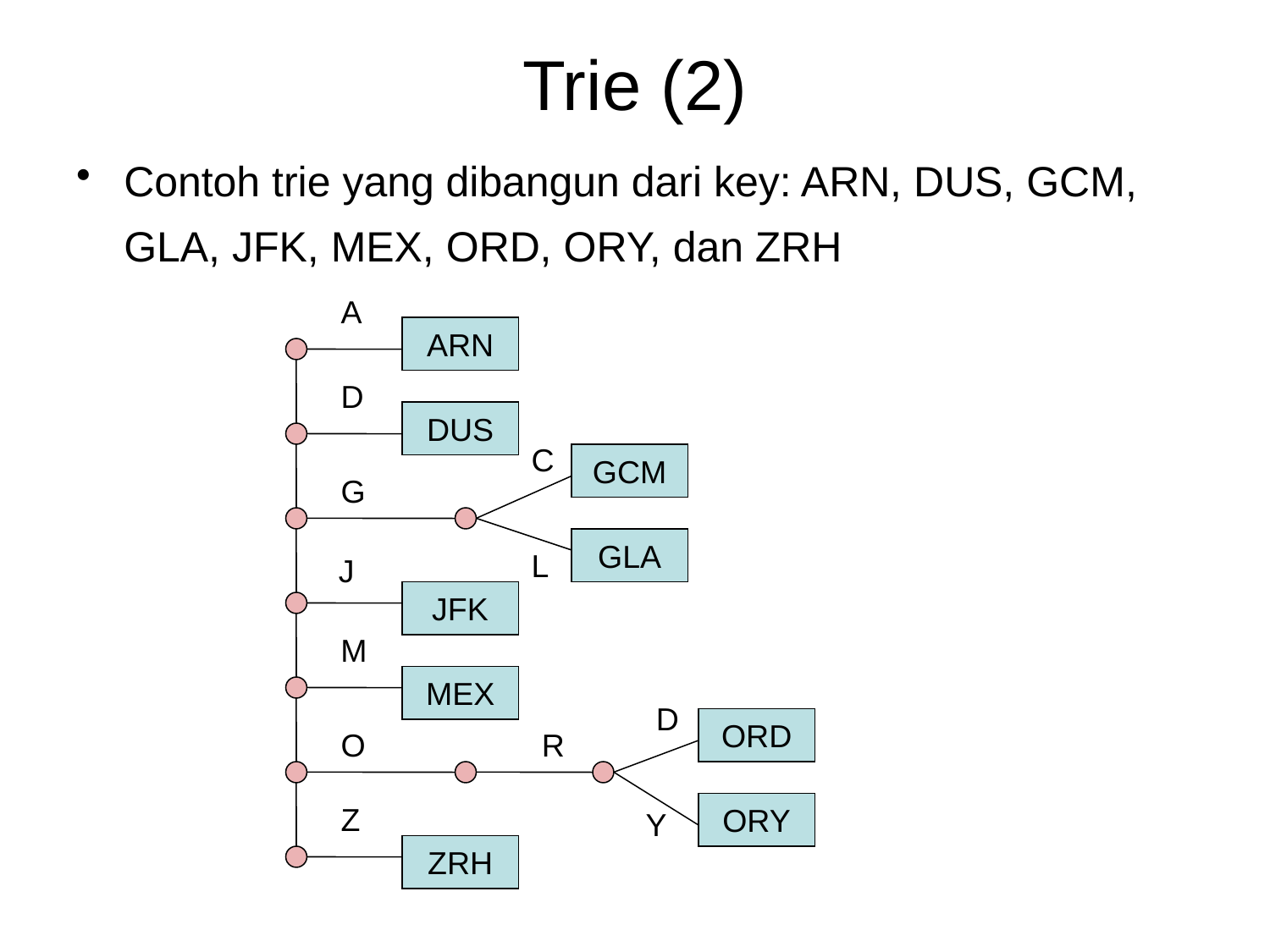

# Trie (2)
Contoh trie yang dibangun dari key: ARN, DUS, GCM, GLA, JFK, MEX, ORD, ORY, dan ZRH
A
ARN

D
DUS

C

GCM
G

GLA
L
J
JFK

M
MEX

D

ORD
O
R

Z
ORY
Y
ZRH